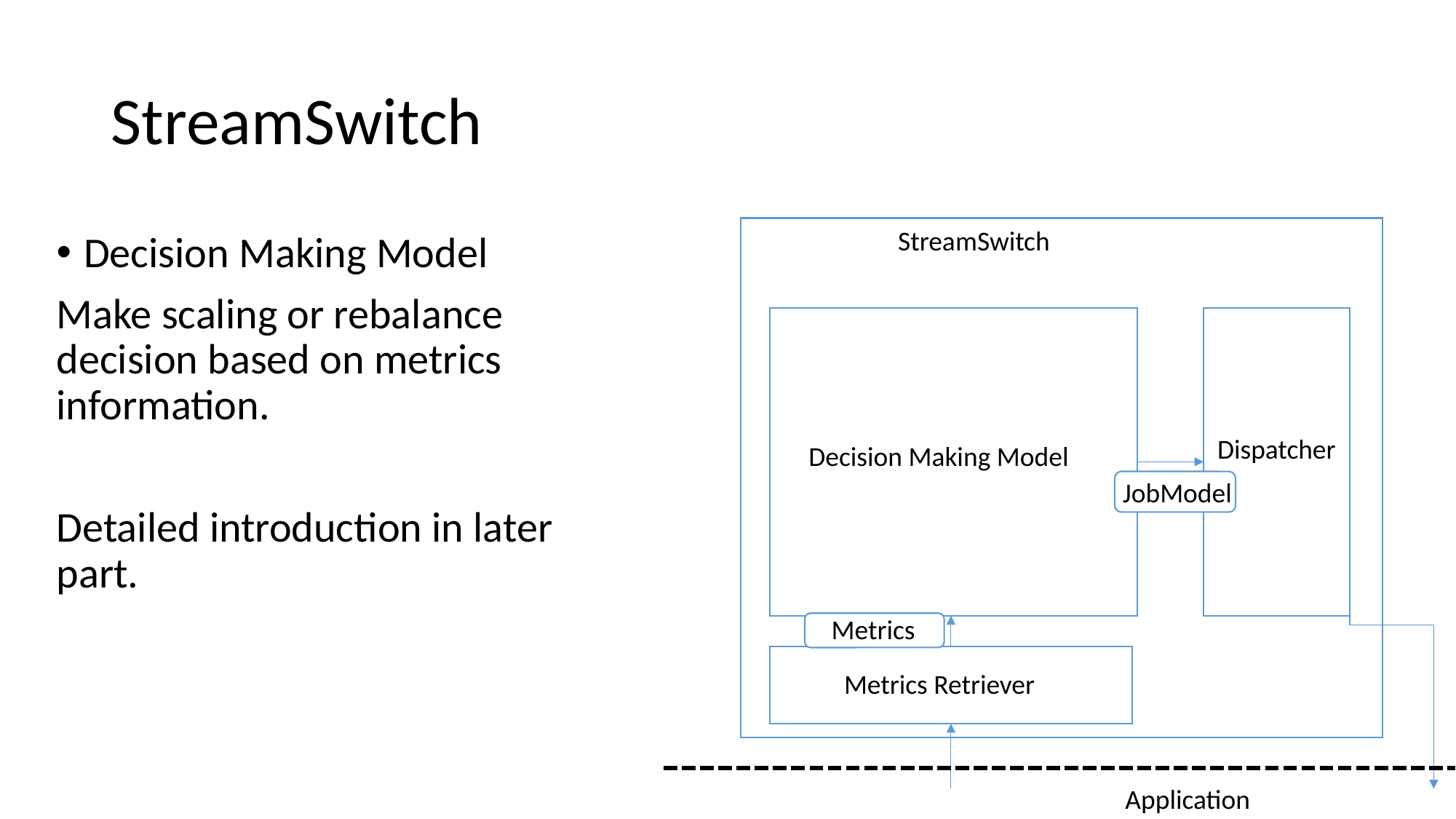

# StreamSwitch

StreamSwitch
Decision Making Model
Make scaling or rebalance decision based on metrics information.

Detailed introduction in later part.

Dispatcher
Decision Making Model
JobModel

Metrics

Metrics Retriever
Application